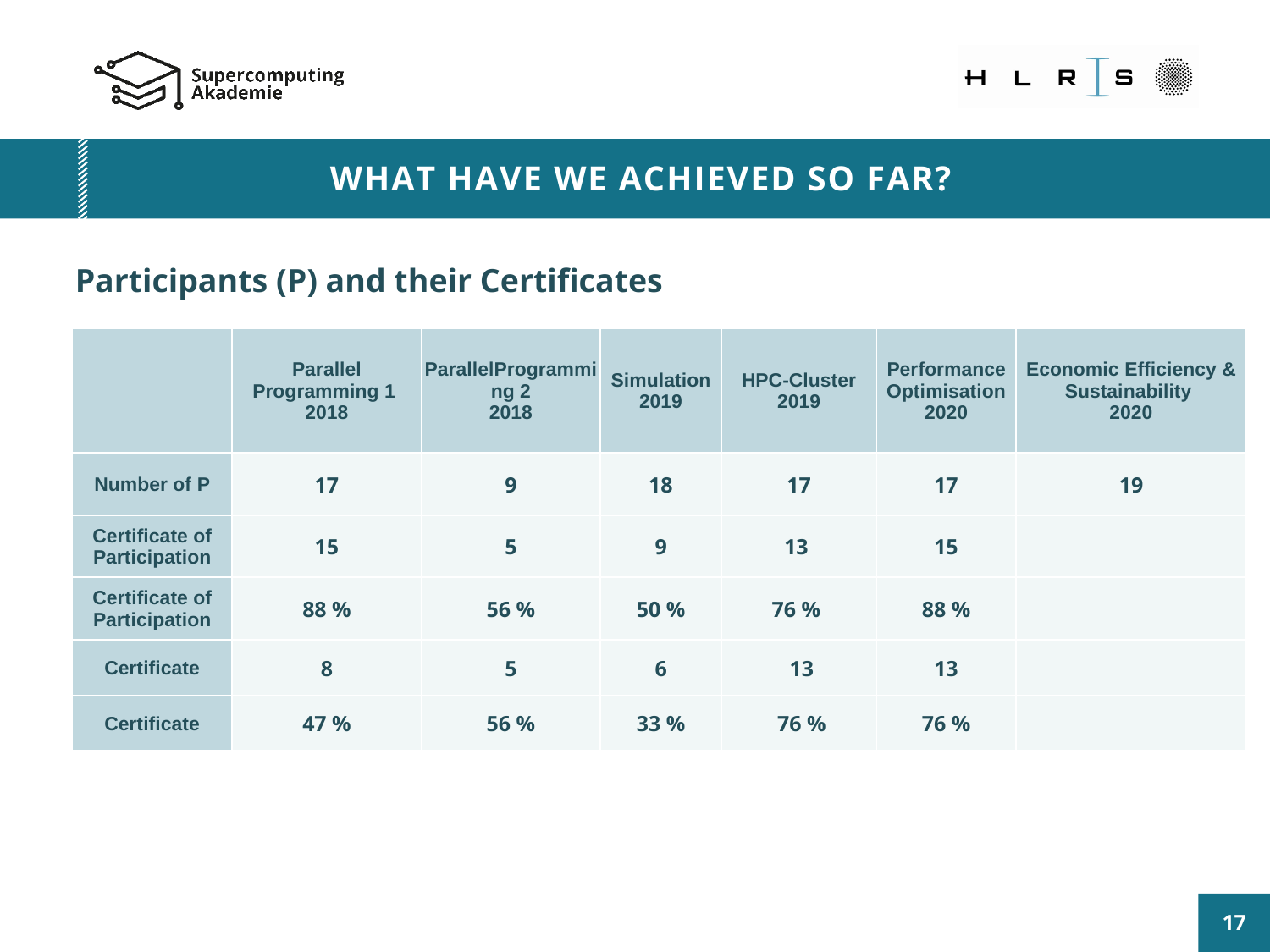

What have we achieved so far?
Participants (P) and their Certificates

|  | Parallel Programming 1 2018 | ParallelProgramming 2 2018 | Simulation 2019 | HPC-Cluster 2019 | Performance Optimisation 2020 | Economic Efficiency & Sustainability 2020 |
| --- | --- | --- | --- | --- | --- | --- |
| Number of P | 17 | 9 | 18 | 17 | 17 | 19 |
| Certificate of Participation | 15 | 5 | 9 | 13 | 15 |  |
| Certificate of Participation | 88 % | 56 % | 50 % | 76 % | 88 % |  |
| Certificate | 8 | 5 | 6 | 13 | 13 |  |
| Certificate | 47 % | 56 % | 33 % | 76 % | 76 % |  |